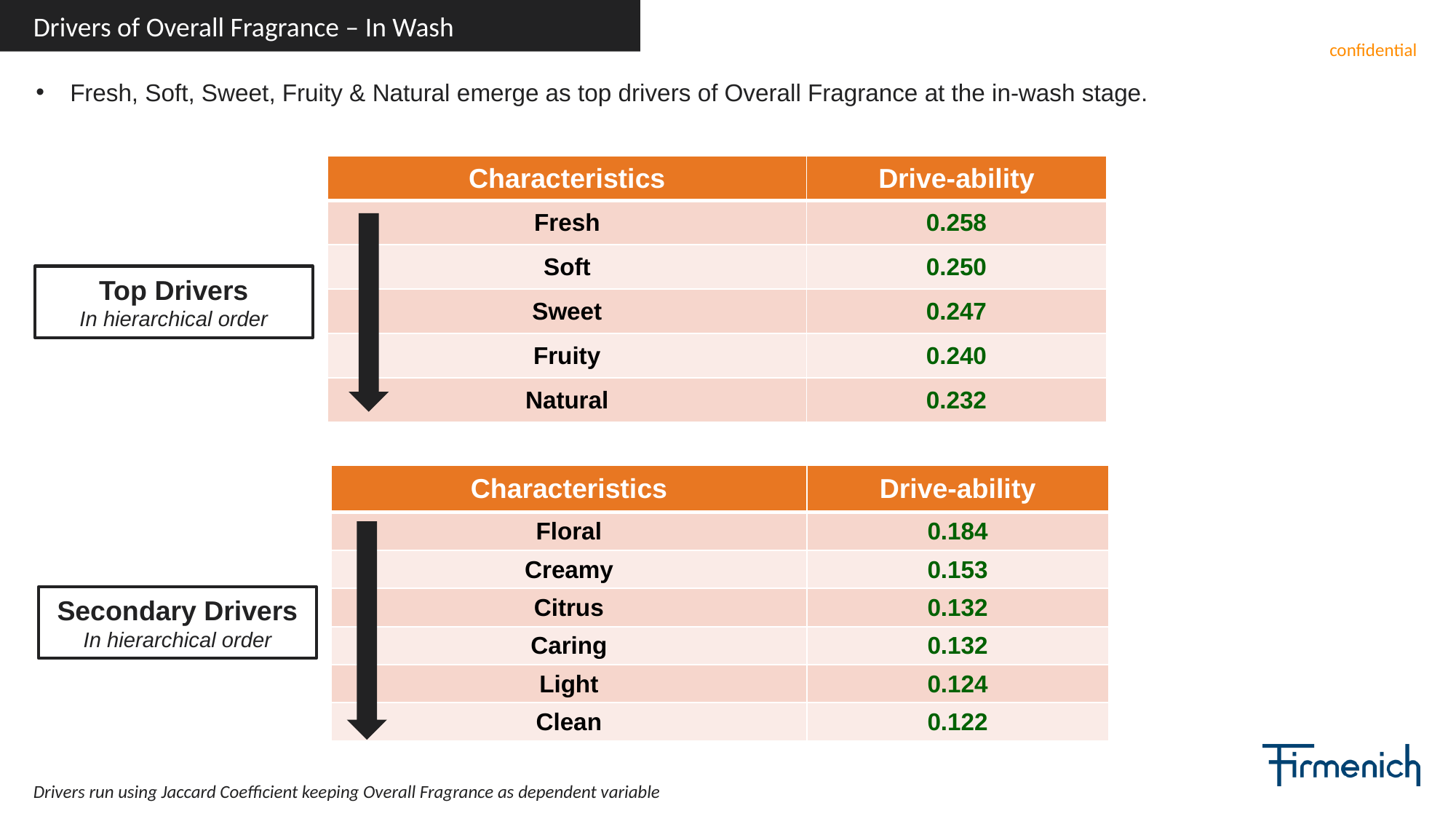

Drivers of Overall Fragrance – In Wash

Fresh, Soft, Sweet, Fruity & Natural emerge as top drivers of Overall Fragrance at the in-wash stage.

| Characteristics | Drive-ability |
| --- | --- |
| Fresh | 0.258 |
| Soft | 0.250 |
| Sweet | 0.247 |
| Fruity | 0.240 |
| Natural | 0.232 |

Top Drivers
In hierarchical order
| Characteristics | Drive-ability |
| --- | --- |
| Floral | 0.184 |
| Creamy | 0.153 |
| Citrus | 0.132 |
| Caring | 0.132 |
| Light | 0.124 |
| Clean | 0.122 |

Secondary Drivers
In hierarchical order
Drivers run using Jaccard Coefficient keeping Overall Fragrance as dependent variable